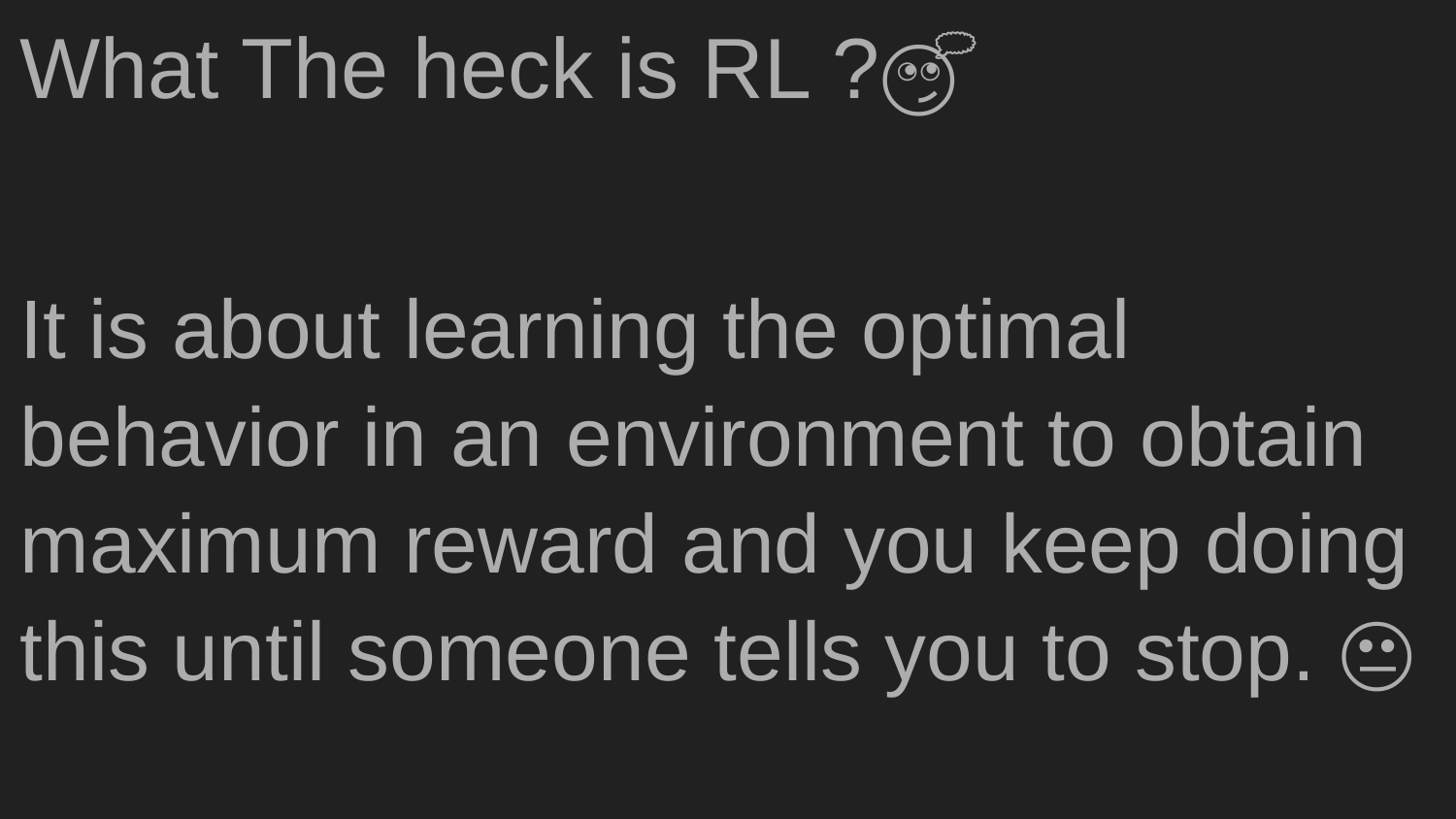

What The heck is RL ?🤔

It is about learning the optimal behavior in an environment to obtain maximum reward and you keep doing this until someone tells you to stop. 😐